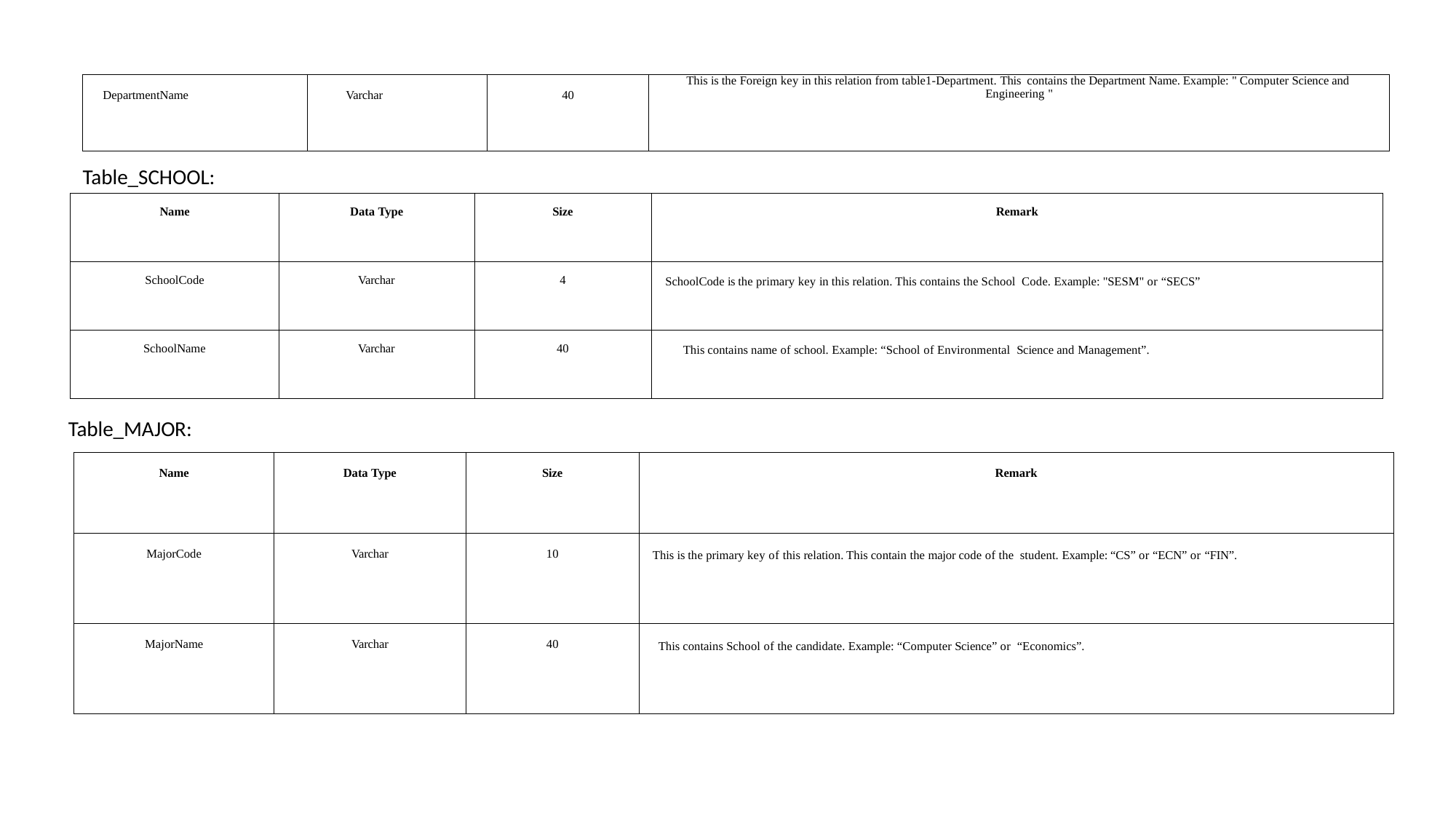

| DepartmentName | Varchar | 40 | This is the Foreign key in this relation from table1-Department. This contains the Department Name. Example: " Computer Science and Engineering " |
| --- | --- | --- | --- |
 Table_SCHOOL:
| Name | Data Type | Size | Remark |
| --- | --- | --- | --- |
| SchoolCode | Varchar | 4 | SchoolCode is the primary key in this relation. This contains the School Code. Example: "SESM" or “SECS” |
| SchoolName | Varchar | 40 | This contains name of school. Example: “School of Environmental Science and Management”. |
 Table_MAJOR:
| Name | Data Type | Size | Remark |
| --- | --- | --- | --- |
| MajorCode | Varchar | 10 | This is the primary key of this relation. This contain the major code of the student. Example: “CS” or “ECN” or “FIN”. |
| MajorName | Varchar | 40 | This contains School of the candidate. Example: “Computer Science” or “Economics”. |